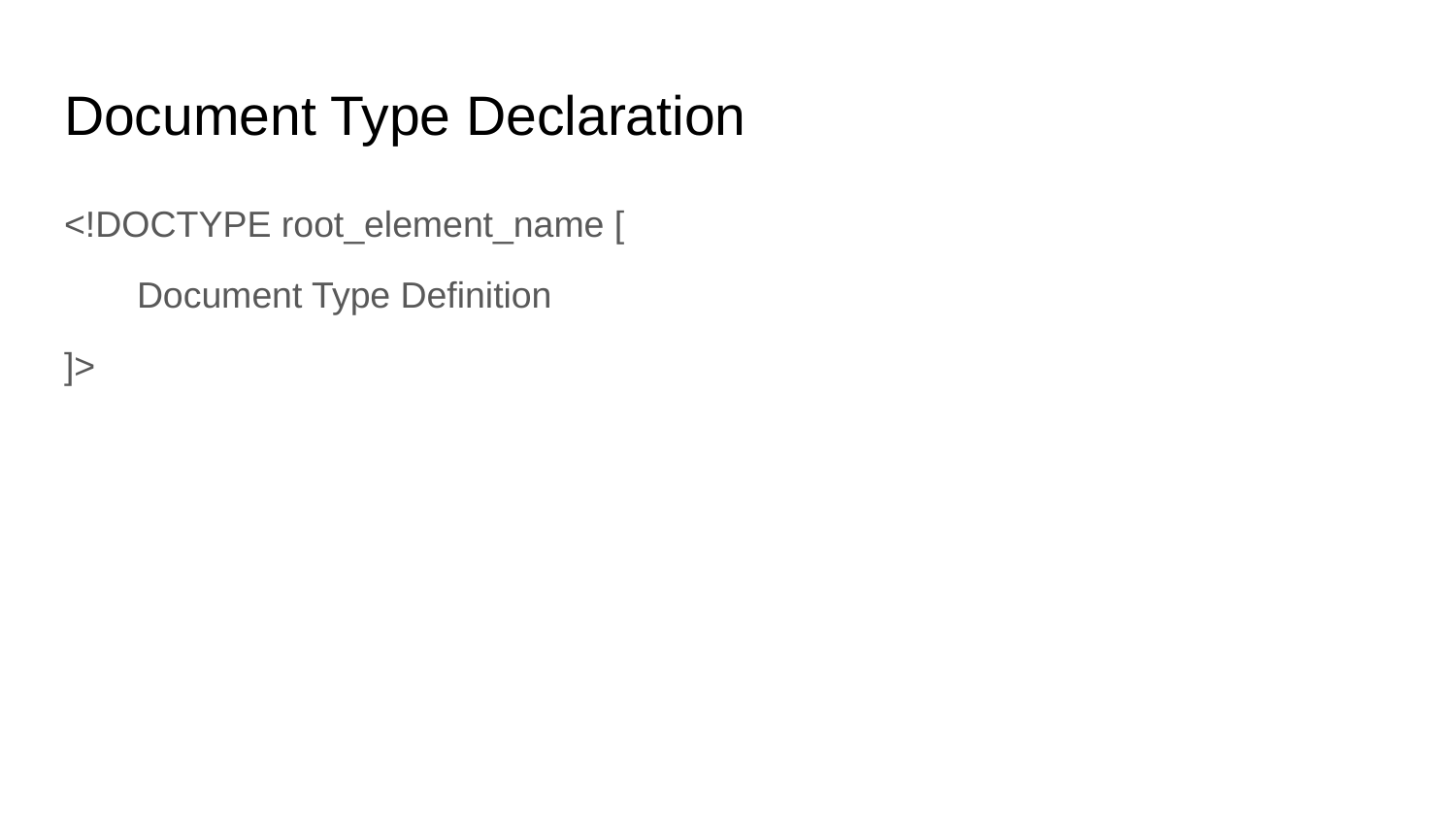

# Document Type Declaration
<!DOCTYPE root_element_name [
Document Type Definition
]>